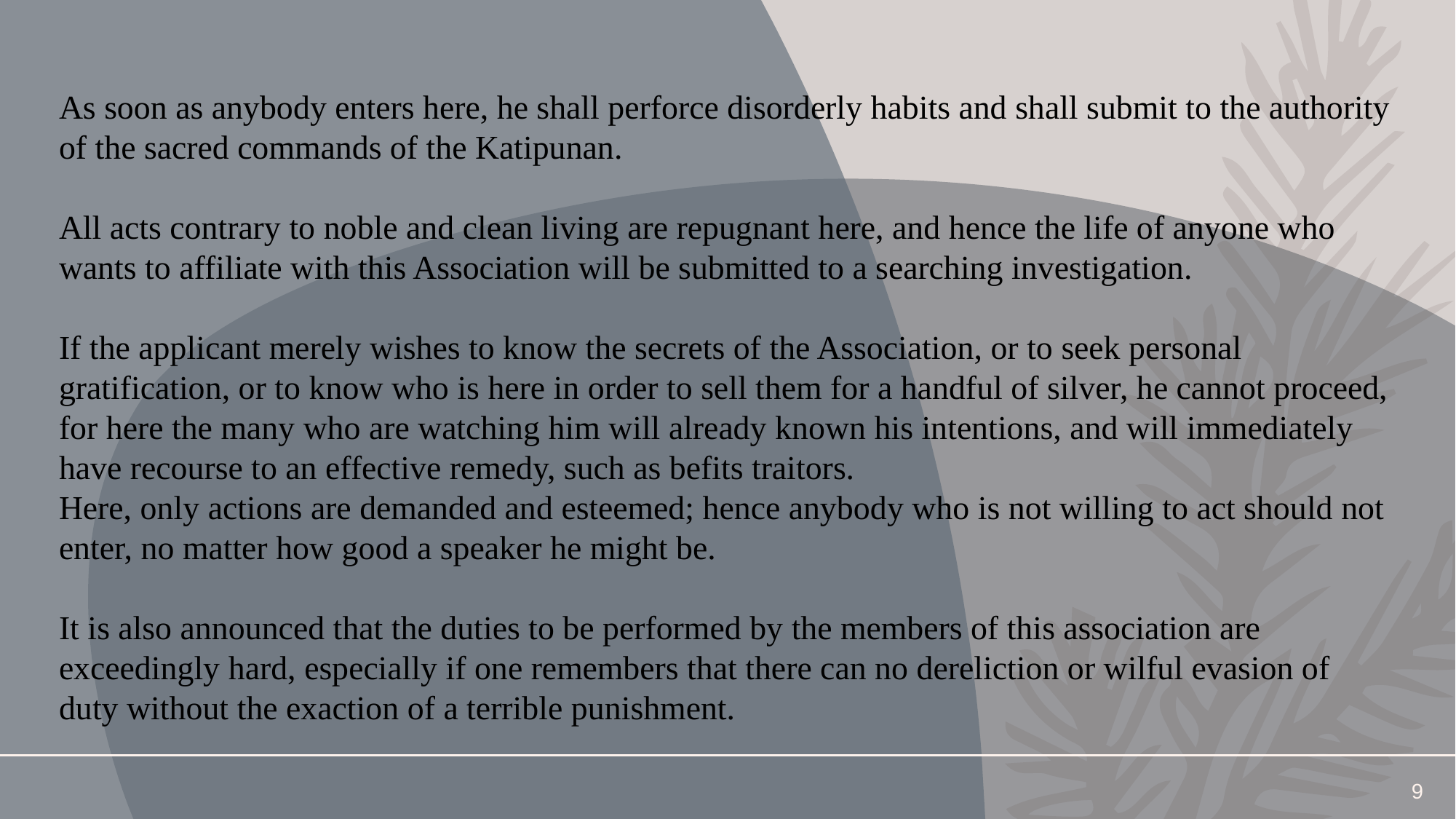

As soon as anybody enters here, he shall perforce disorderly habits and shall submit to the authority of the sacred commands of the Katipunan.

All acts contrary to noble and clean living are repugnant here, and hence the life of anyone who wants to affiliate with this Association will be submitted to a searching investigation.

If the applicant merely wishes to know the secrets of the Association, or to seek personal gratification, or to know who is here in order to sell them for a handful of silver, he cannot proceed, for here the many who are watching him will already known his intentions, and will immediately have recourse to an effective remedy, such as befits traitors.
Here, only actions are demanded and esteemed; hence anybody who is not willing to act should not enter, no matter how good a speaker he might be.

It is also announced that the duties to be performed by the members of this association are exceedingly hard, especially if one remembers that there can no dereliction or wilful evasion of duty without the exaction of a terrible punishment.
9